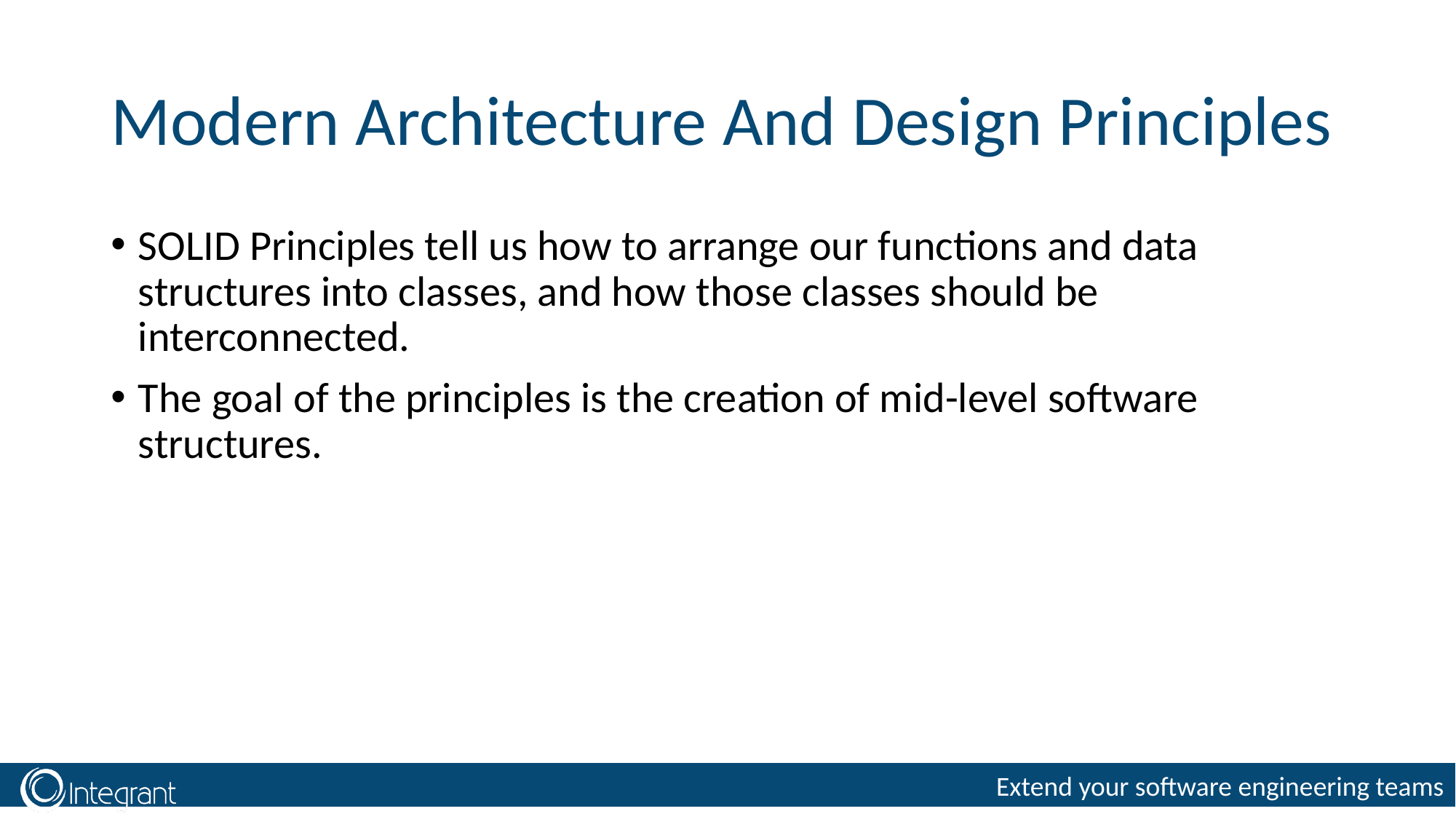

# Modern Architecture And Design Principles
SOLID Principles tell us how to arrange our functions and data structures into classes, and how those classes should be interconnected.
The goal of the principles is the creation of mid-level software structures.